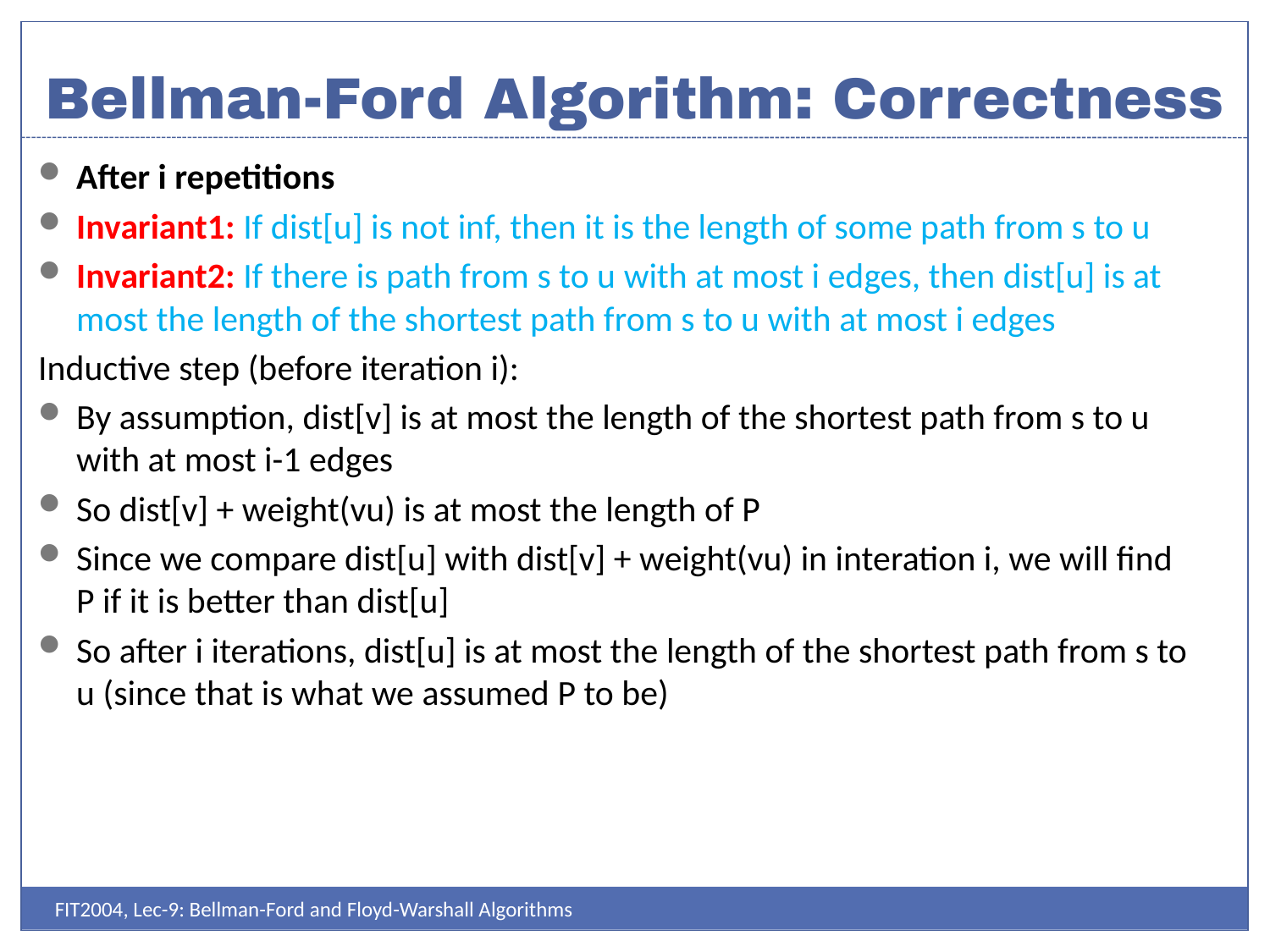

# Bellman-Ford Algorithm: Correctness
After i repetitions
Invariant1: If dist[u] is not inf, then it is the length of some path from s to u
Invariant2: If there is path from s to u with at most i edges, then dist[u] is at most the length of the shortest path from s to u with at most i edges
Inductive step (before iteration i):
By assumption, dist[v] is at most the length of the shortest path from s to u with at most i-1 edges
So dist[v] + weight(vu) is at most the length of P
Since we compare dist[u] with dist[v] + weight(vu) in interation i, we will find P if it is better than dist[u]
So after i iterations, dist[u] is at most the length of the shortest path from s to u (since that is what we assumed P to be)

FIT2004, Lec-9: Bellman-Ford and Floyd-Warshall Algorithms